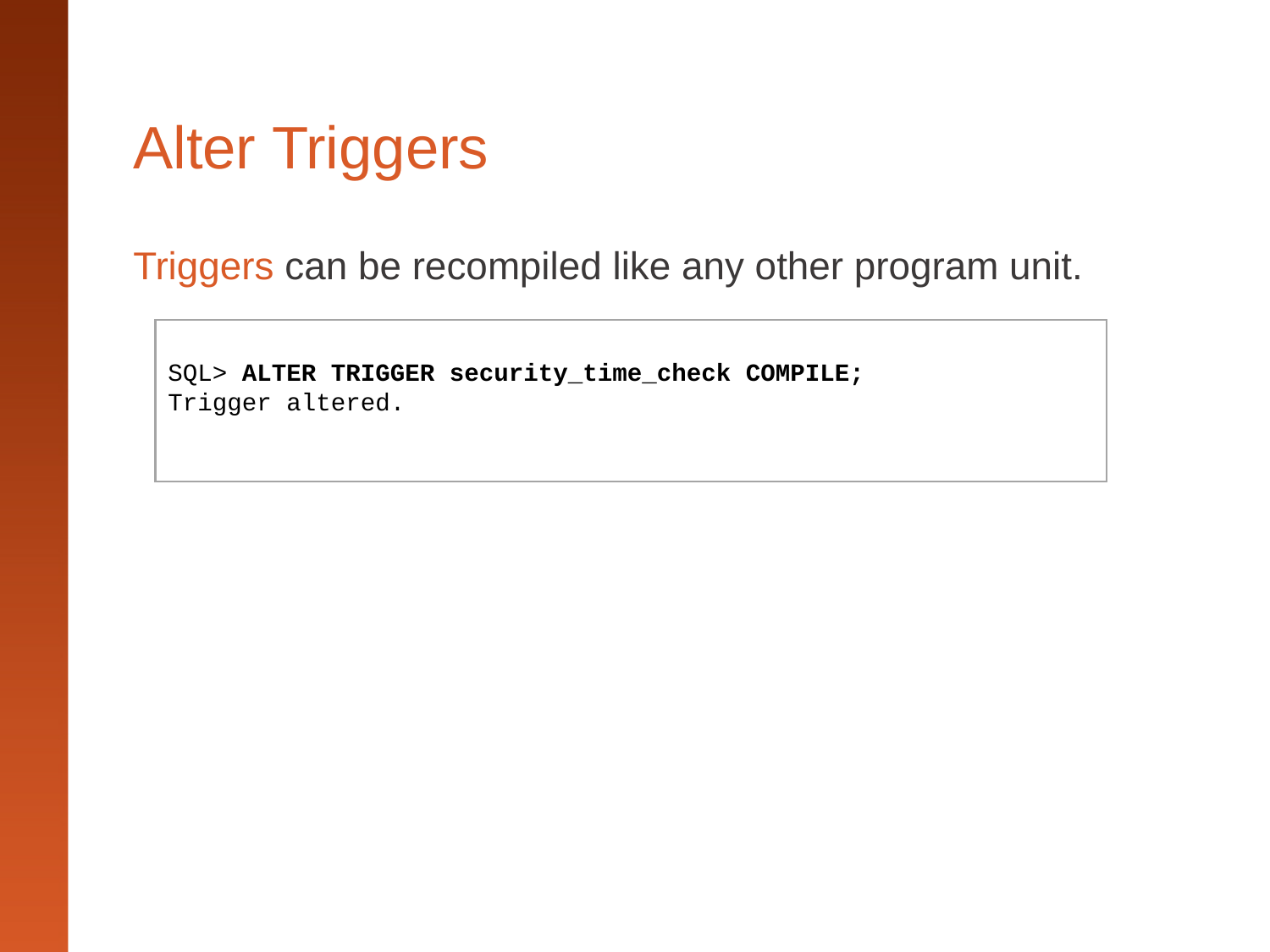

# Alter Triggers
Triggers can be recompiled like any other program unit.
SQL> ALTER TRIGGER security_time_check COMPILE;
Trigger altered.